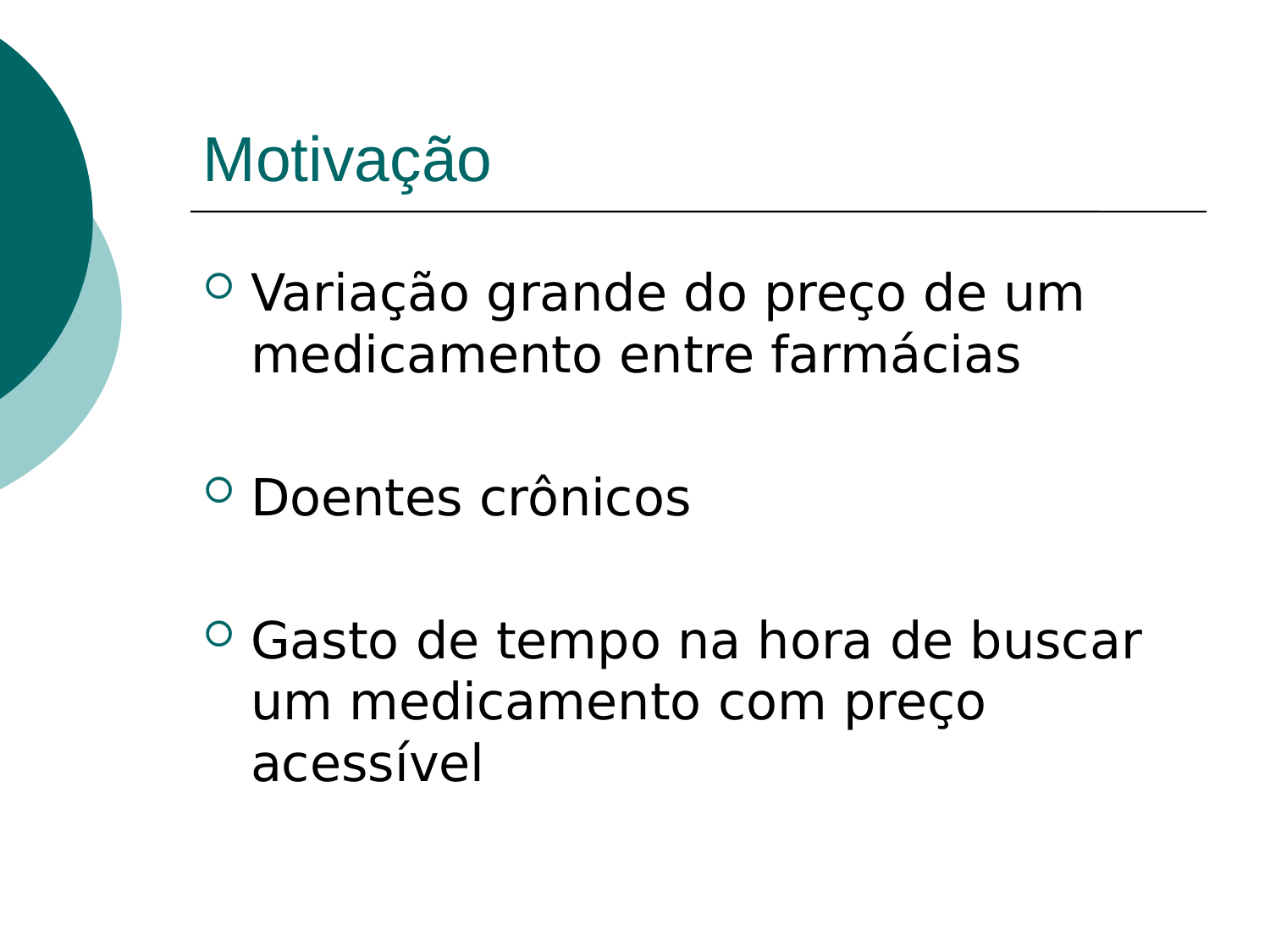

# Motivação
Variação grande do preço de um medicamento entre farmácias

Doentes crônicos

Gasto de tempo na hora de buscar um medicamento com preço acessível